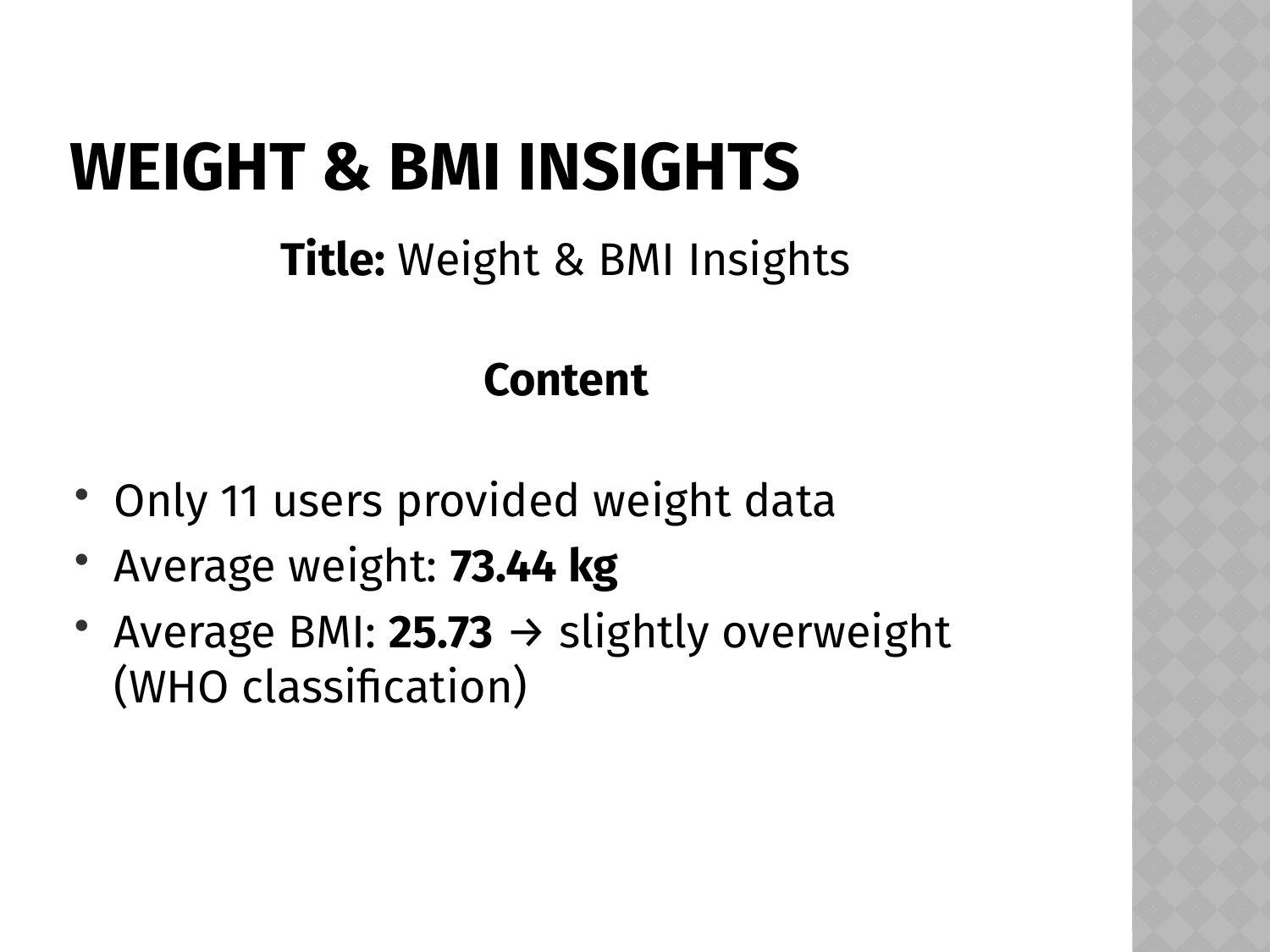

# Weight & BMI Insights
Title: Weight & BMI Insights
Content
Only 11 users provided weight data
Average weight: 73.44 kg
Average BMI: 25.73 → slightly overweight (WHO classification)